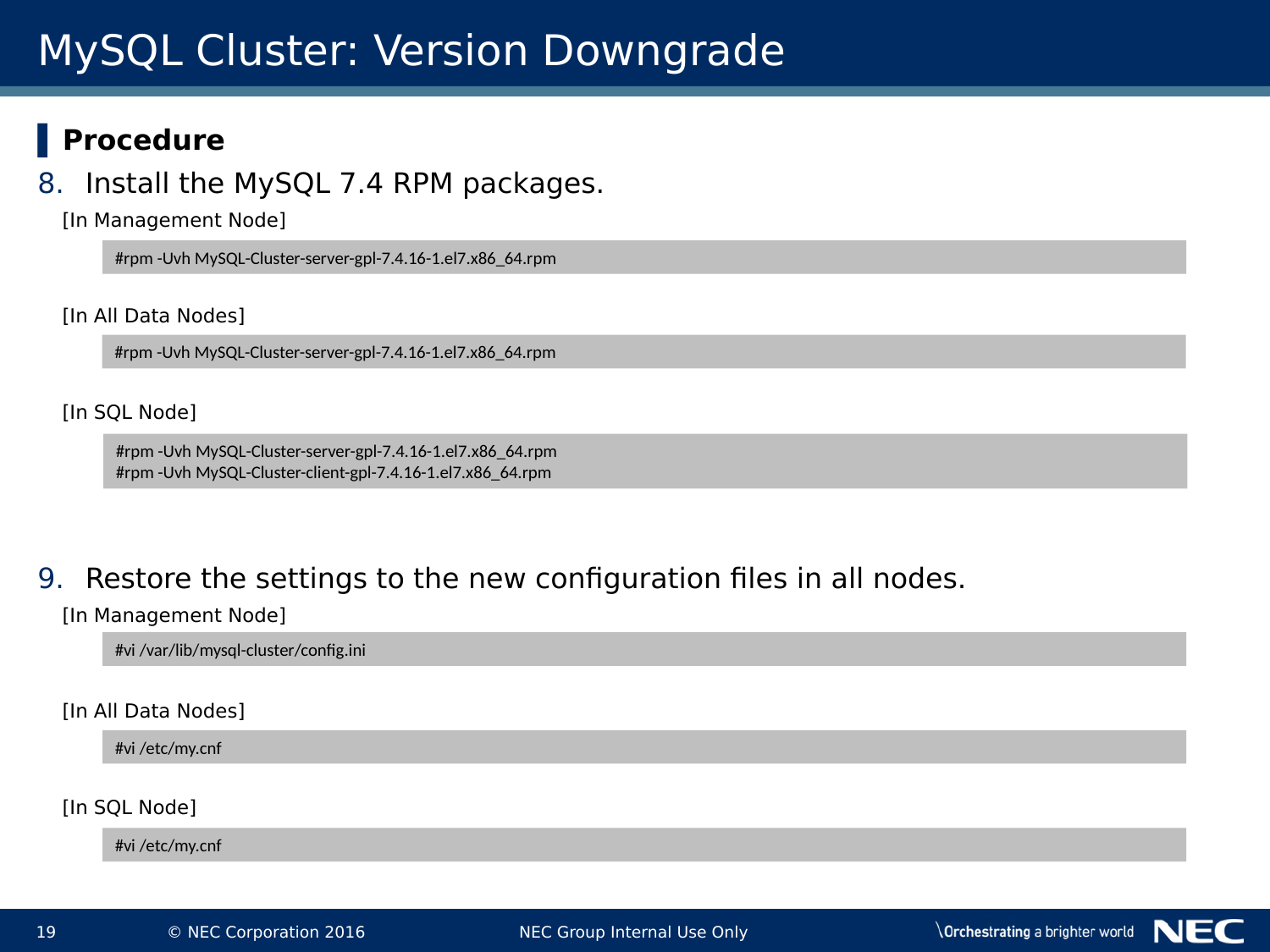

# MySQL Cluster: Version Downgrade
Procedure
Install the MySQL 7.4 RPM packages.
    [In Management Node]

    [In All Data Nodes]

    [In SQL Node]

Restore the settings to the new configuration files in all nodes.
    [In Management Node]

    [In All Data Nodes]

    [In SQL Node]

#rpm -Uvh MySQL-Cluster-server-gpl-7.4.16-1.el7.x86_64.rpm
#rpm -Uvh MySQL-Cluster-server-gpl-7.4.16-1.el7.x86_64.rpm
#rpm -Uvh MySQL-Cluster-server-gpl-7.4.16-1.el7.x86_64.rpm
#rpm -Uvh MySQL-Cluster-client-gpl-7.4.16-1.el7.x86_64.rpm
#vi /var/lib/mysql-cluster/config.ini
#vi /etc/my.cnf
#vi /etc/my.cnf